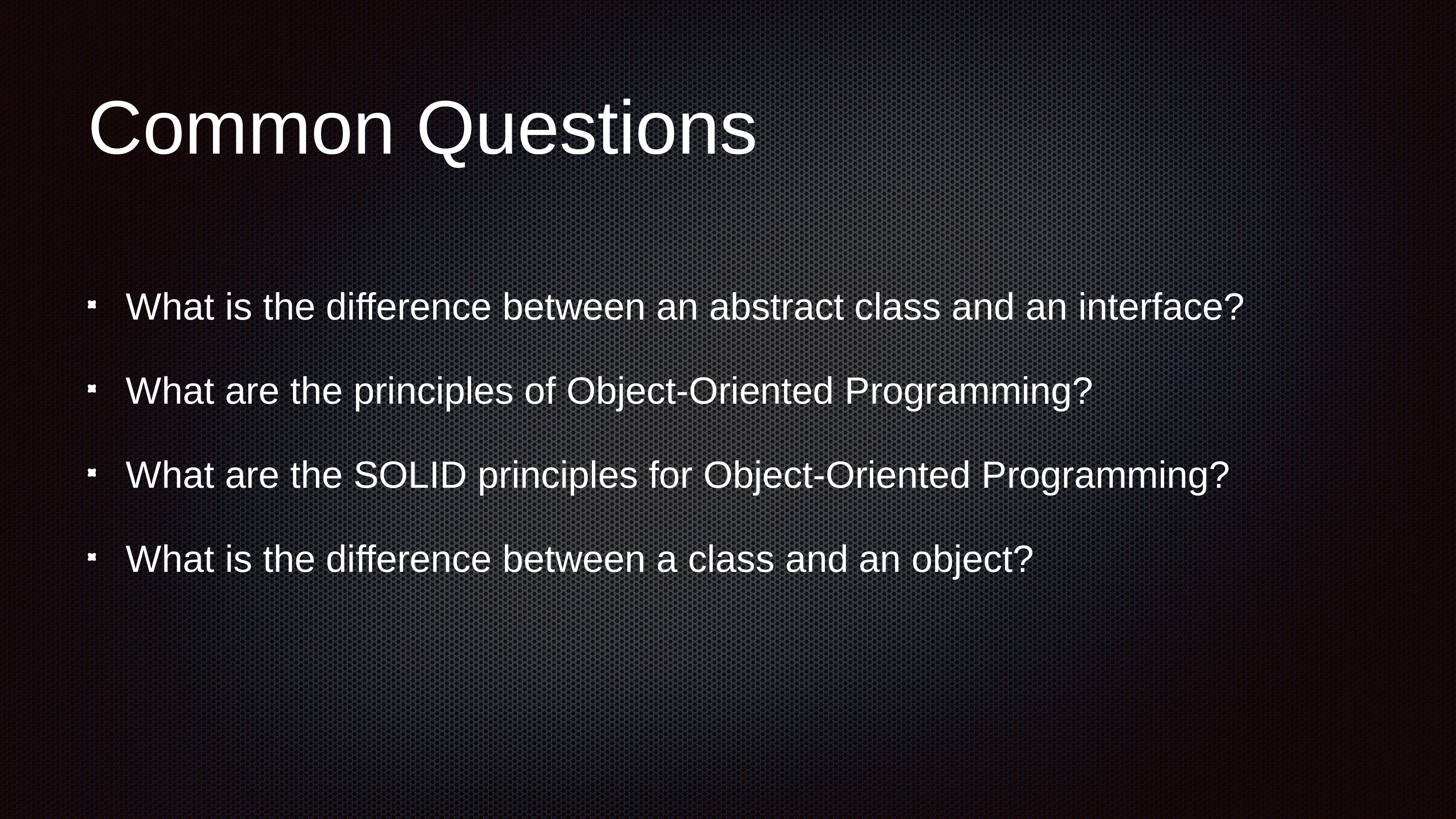

# Common Questions
What is the difference between an abstract class and an interface?
What are the principles of Object-Oriented Programming?
What are the SOLID principles for Object-Oriented Programming?
What is the difference between a class and an object?